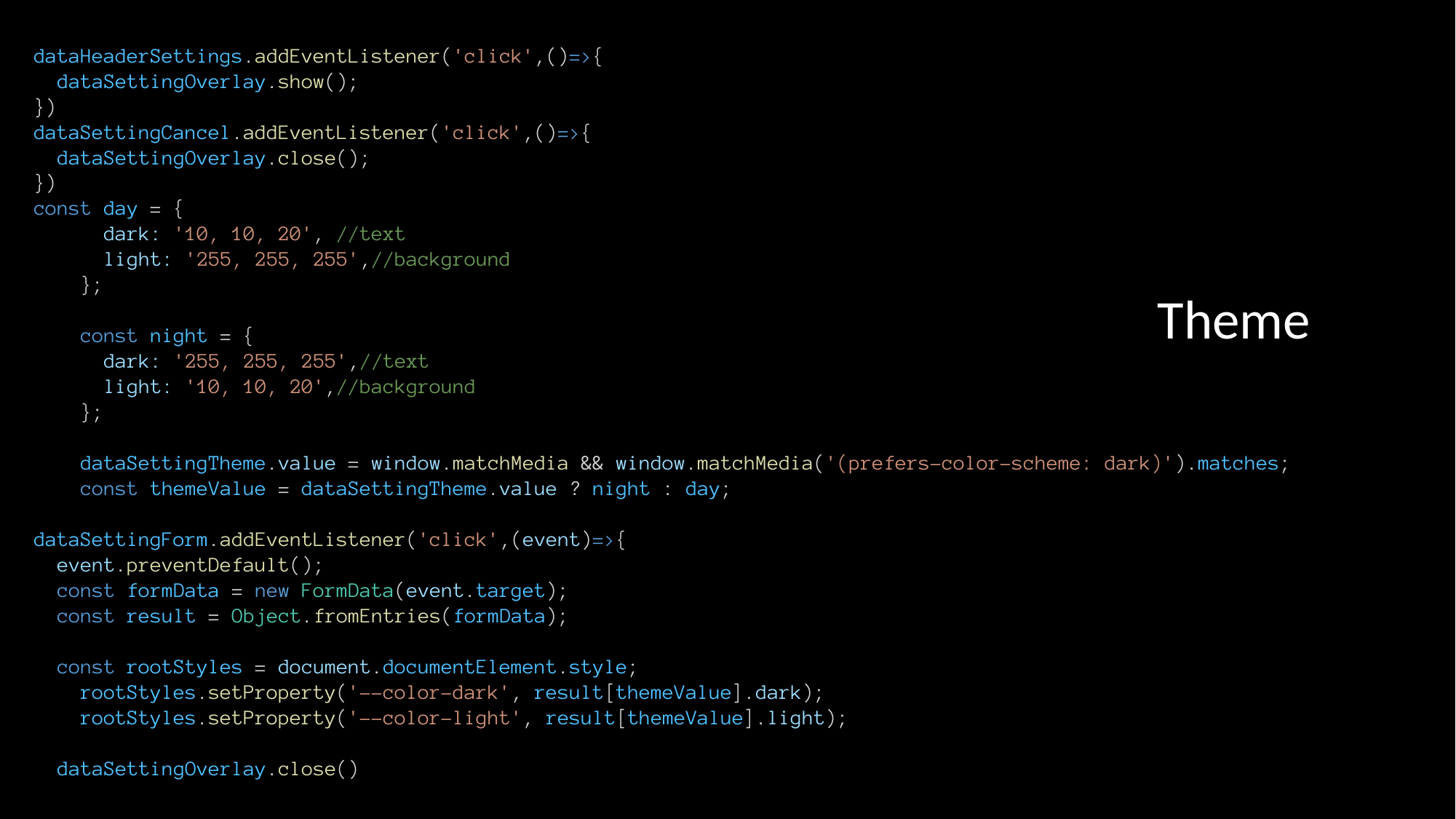

dataHeaderSettings.addEventListener('click',()=>{
  dataSettingOverlay.show();
})
dataSettingCancel.addEventListener('click',()=>{
  dataSettingOverlay.close();
})
const day = {
      dark: '10, 10, 20', //text
      light: '255, 255, 255',//background
    };

    const night = {
      dark: '255, 255, 255',//text
      light: '10, 10, 20',//background
    };
    dataSettingTheme.value = window.matchMedia && window.matchMedia('(prefers-color-scheme: dark)').matches;
    const themeValue = dataSettingTheme.value ? night : day;
dataSettingForm.addEventListener('click',(event)=>{
  event.preventDefault();
  const formData = new FormData(event.target);
  const result = Object.fromEntries(formData);

  const rootStyles = document.documentElement.style;
    rootStyles.setProperty('--color-dark', result[themeValue].dark);
    rootStyles.setProperty('--color-light', result[themeValue].light);
  dataSettingOverlay.close()
Theme